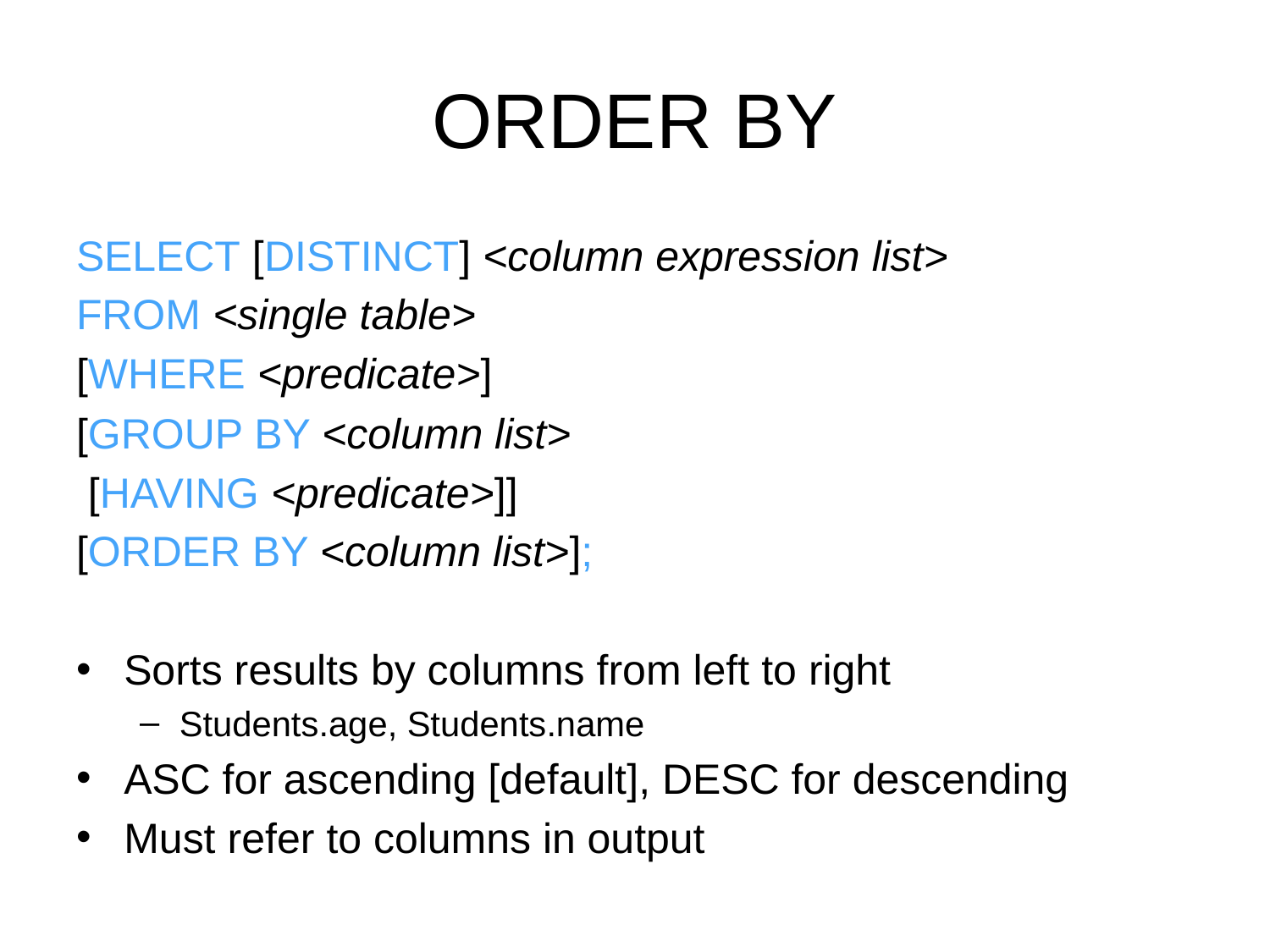

# ORDER BY
SELECT [DISTINCT] <column expression list>
FROM <single table>
[WHERE <predicate>]
[GROUP BY <column list>
 [HAVING <predicate>]]
[ORDER BY <column list>];

Sorts results by columns from left to right
Students.age, Students.name
ASC for ascending [default], DESC for descending
Must refer to columns in output